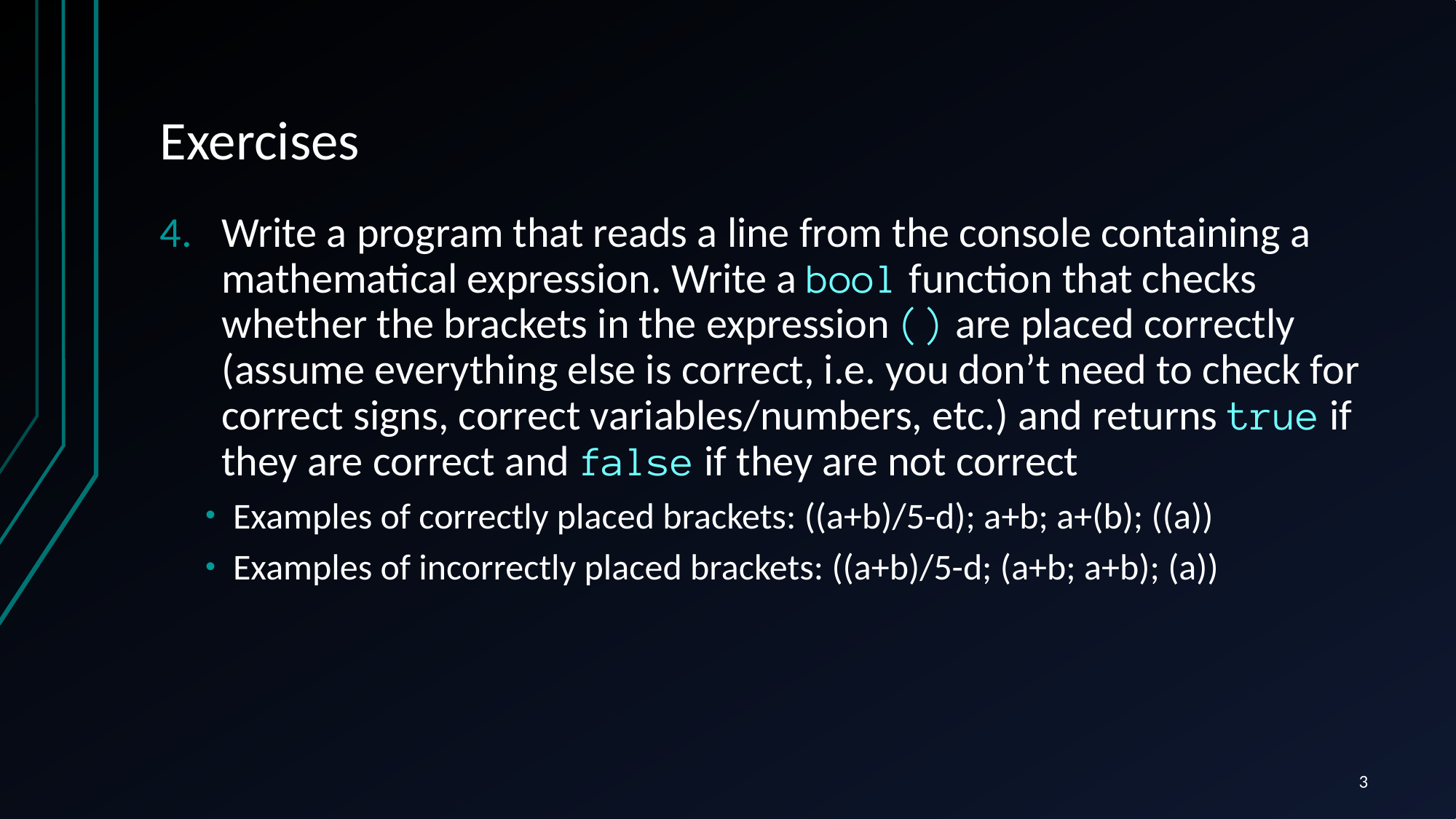

# Exercises
Write a program that reads a line from the console containing a mathematical expression. Write a bool function that checks whether the brackets in the expression () are placed correctly (assume everything else is correct, i.e. you don’t need to check for correct signs, correct variables/numbers, etc.) and returns true if they are correct and false if they are not correct
Examples of correctly placed brackets: ((a+b)/5-d); a+b; a+(b); ((a))
Examples of incorrectly placed brackets: ((a+b)/5-d; (a+b; a+b); (a))

3